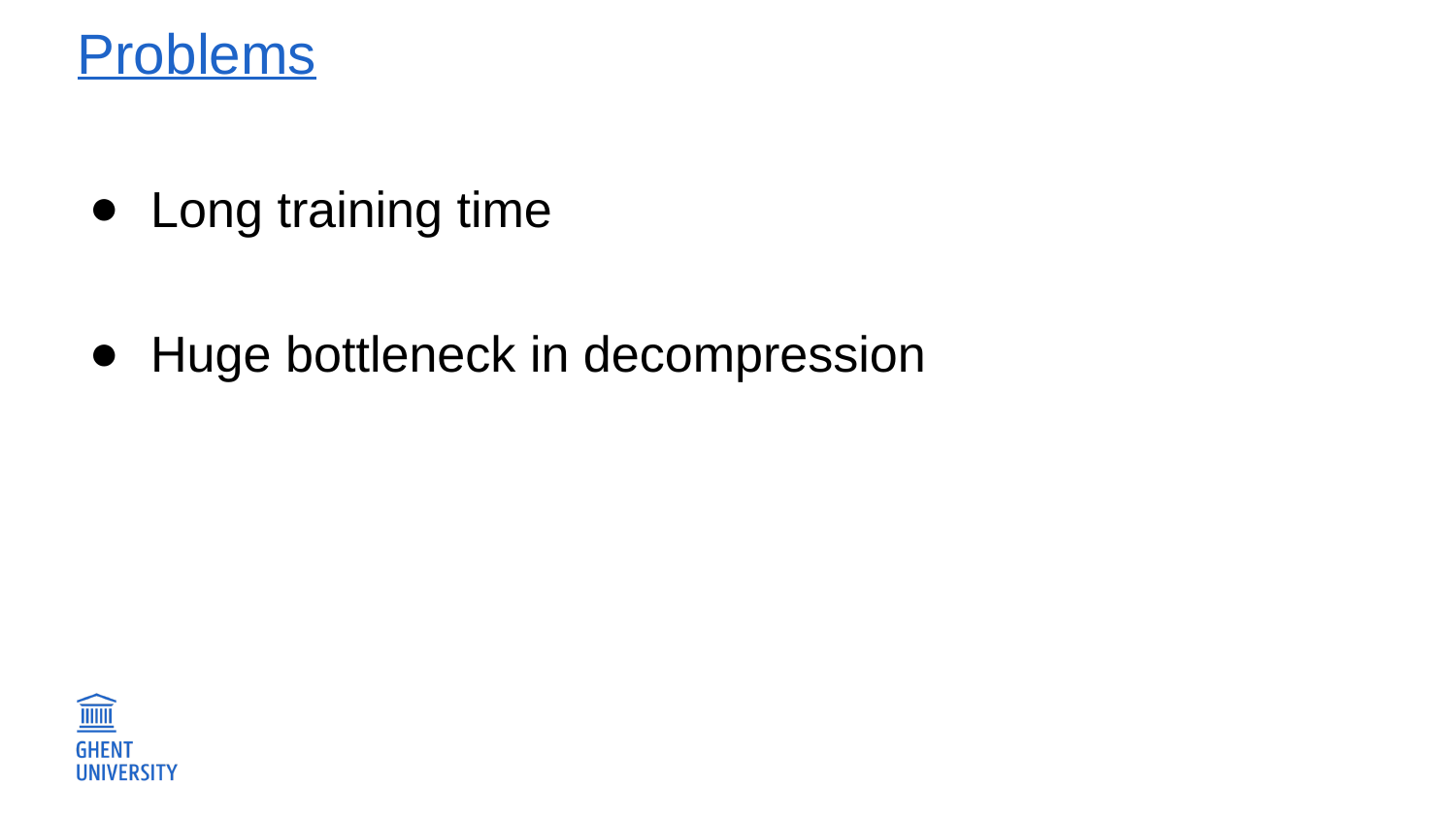

# Problems

Long training time

Huge bottleneck in decompression